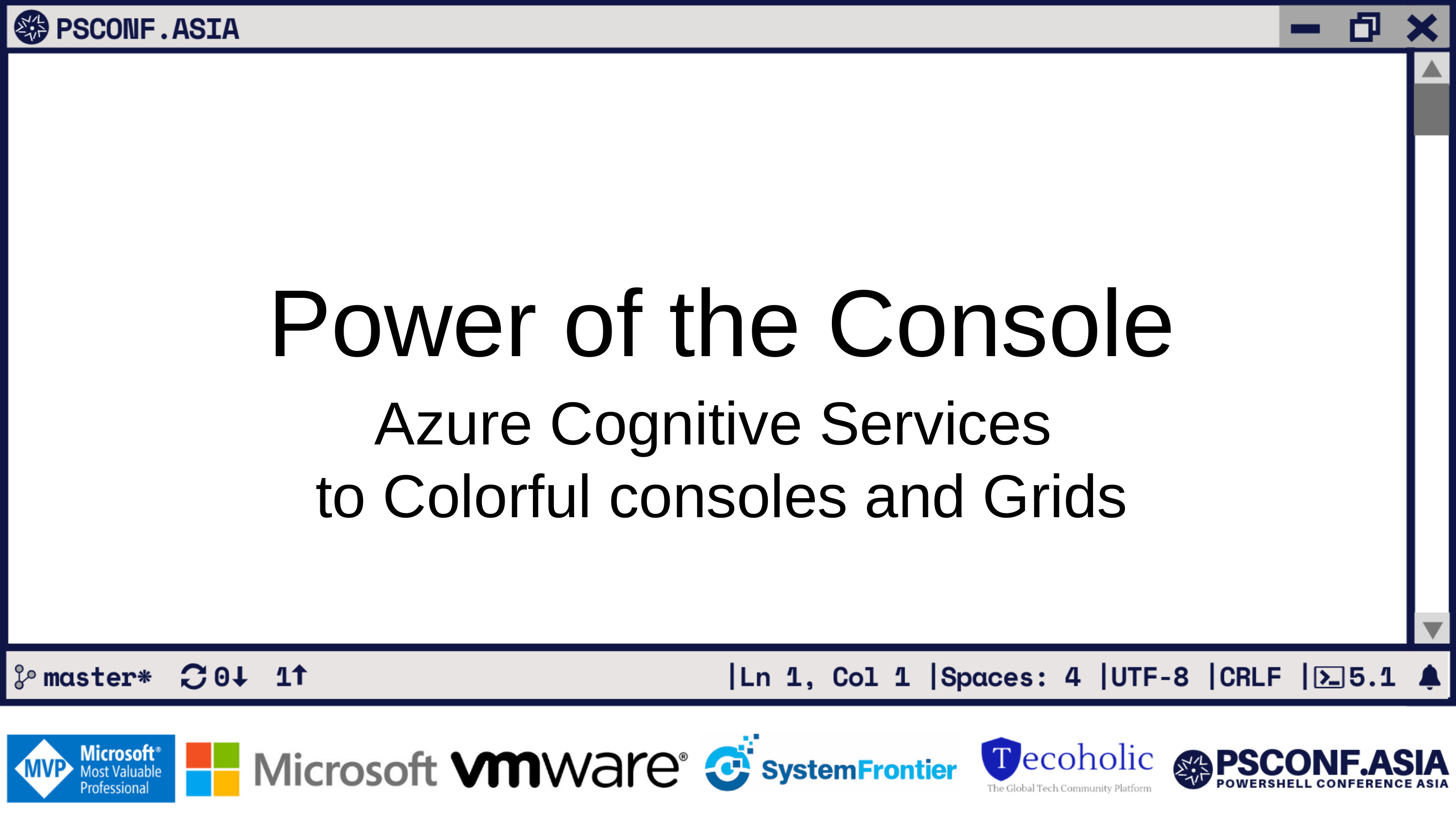

Power of the Console
Azure Cognitive Services
to Colorful consoles and Grids